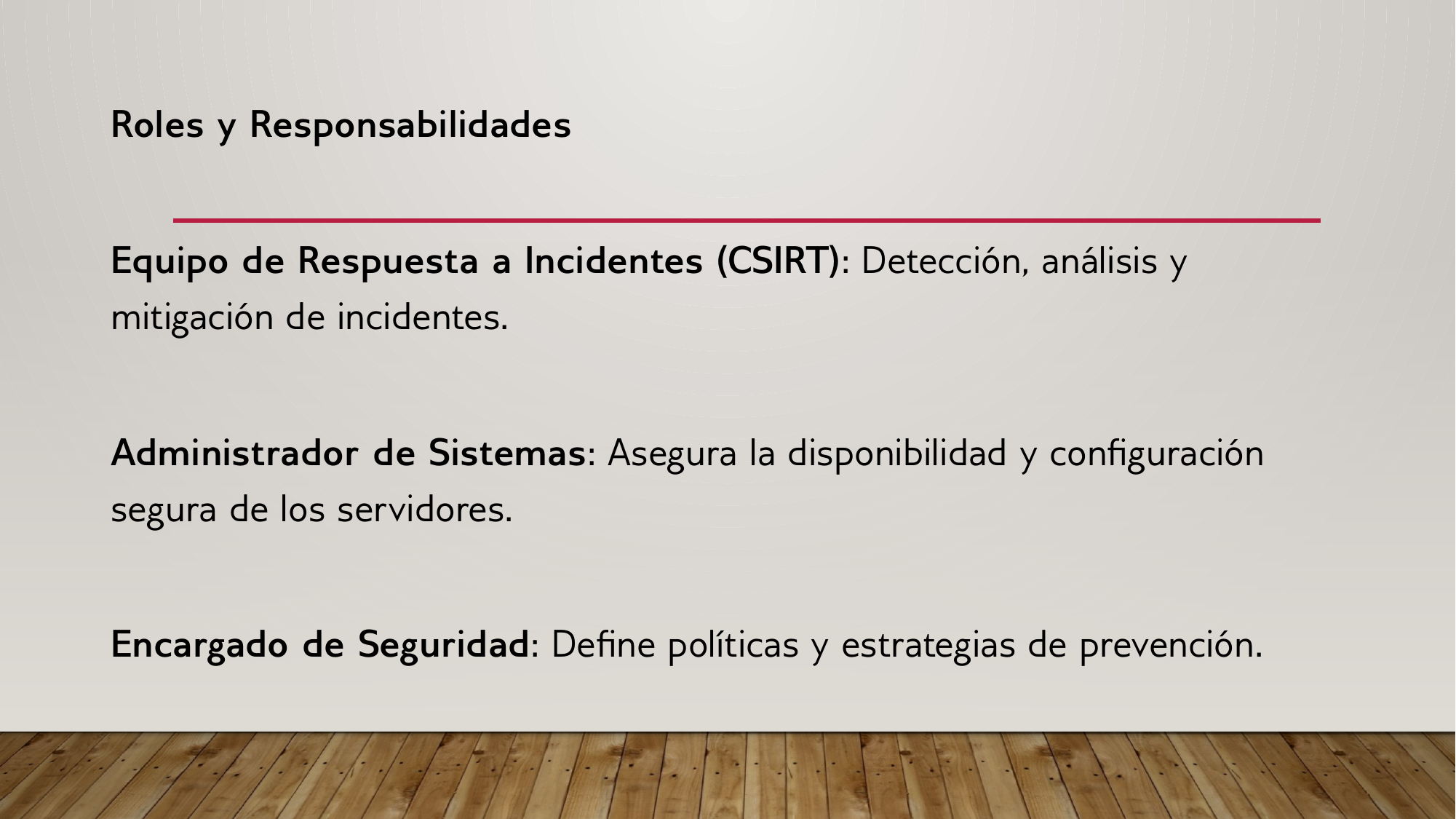

Roles y Responsabilidades

Equipo de Respuesta a Incidentes (CSIRT): Detección, análisis y mitigación de incidentes.

Administrador de Sistemas: Asegura la disponibilidad y configuración segura de los servidores.

Encargado de Seguridad: Define políticas y estrategias de prevención.